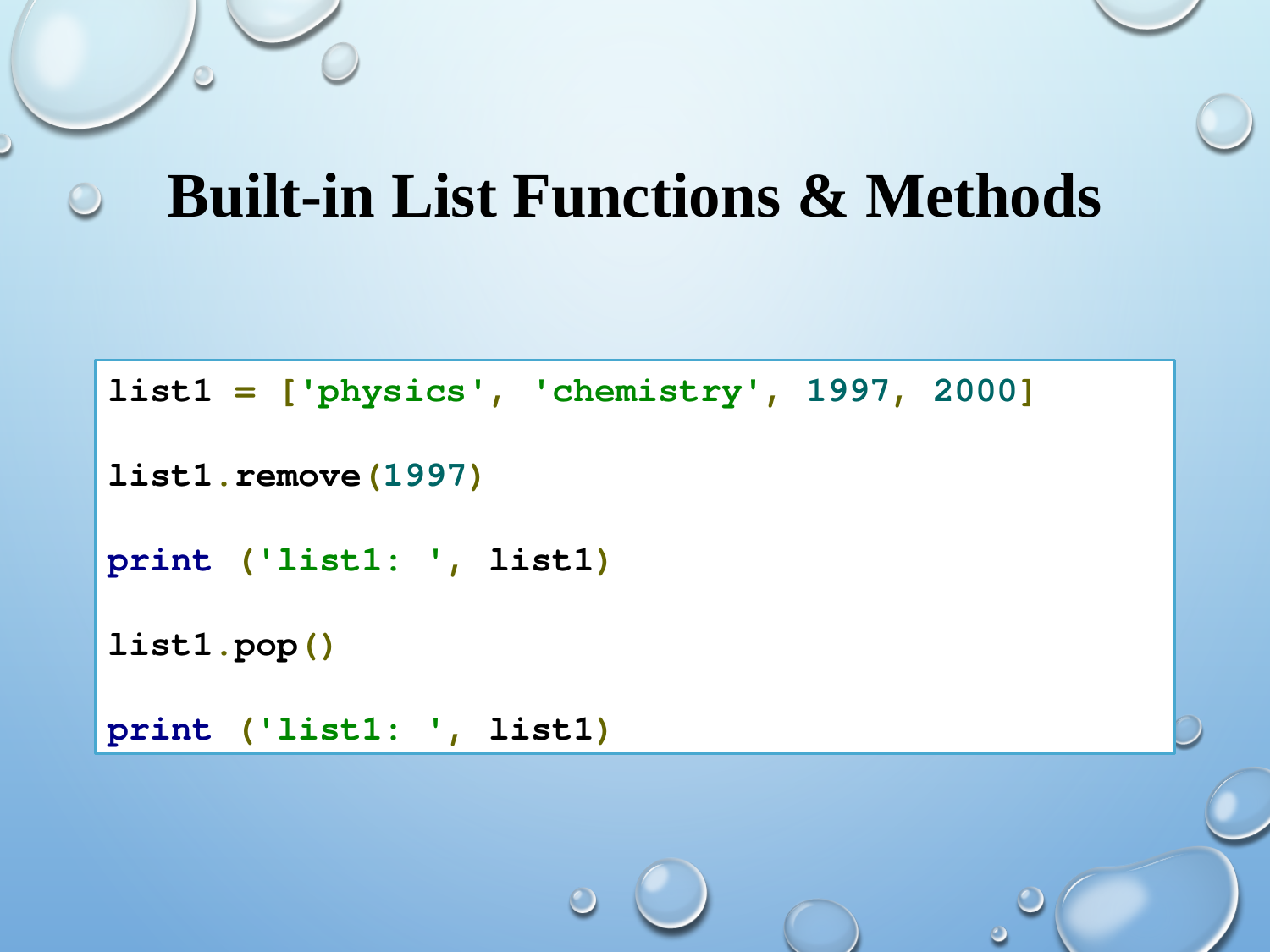

# Built-in List Functions & Methods
list1 = ['physics', 'chemistry', 1997, 2000]

list1.remove(1997)

print ('list1: ', list1)

list1.pop()

print ('list1: ', list1)